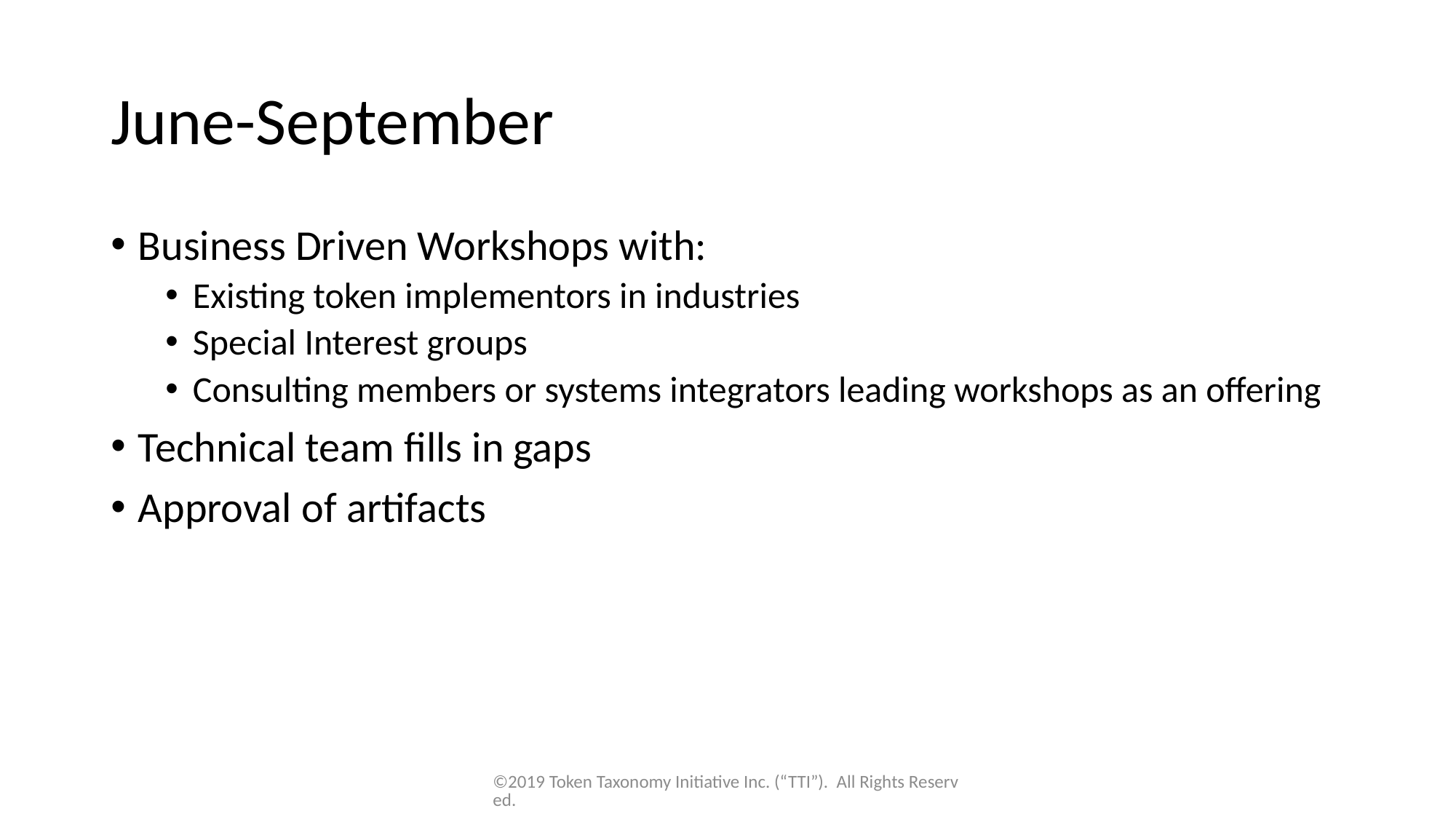

# June-September
Business Driven Workshops with:
Existing token implementors in industries
Special Interest groups
Consulting members or systems integrators leading workshops as an offering
Technical team fills in gaps
Approval of artifacts
©2019 Token Taxonomy Initiative Inc. (“TTI”).  All Rights Reserved.